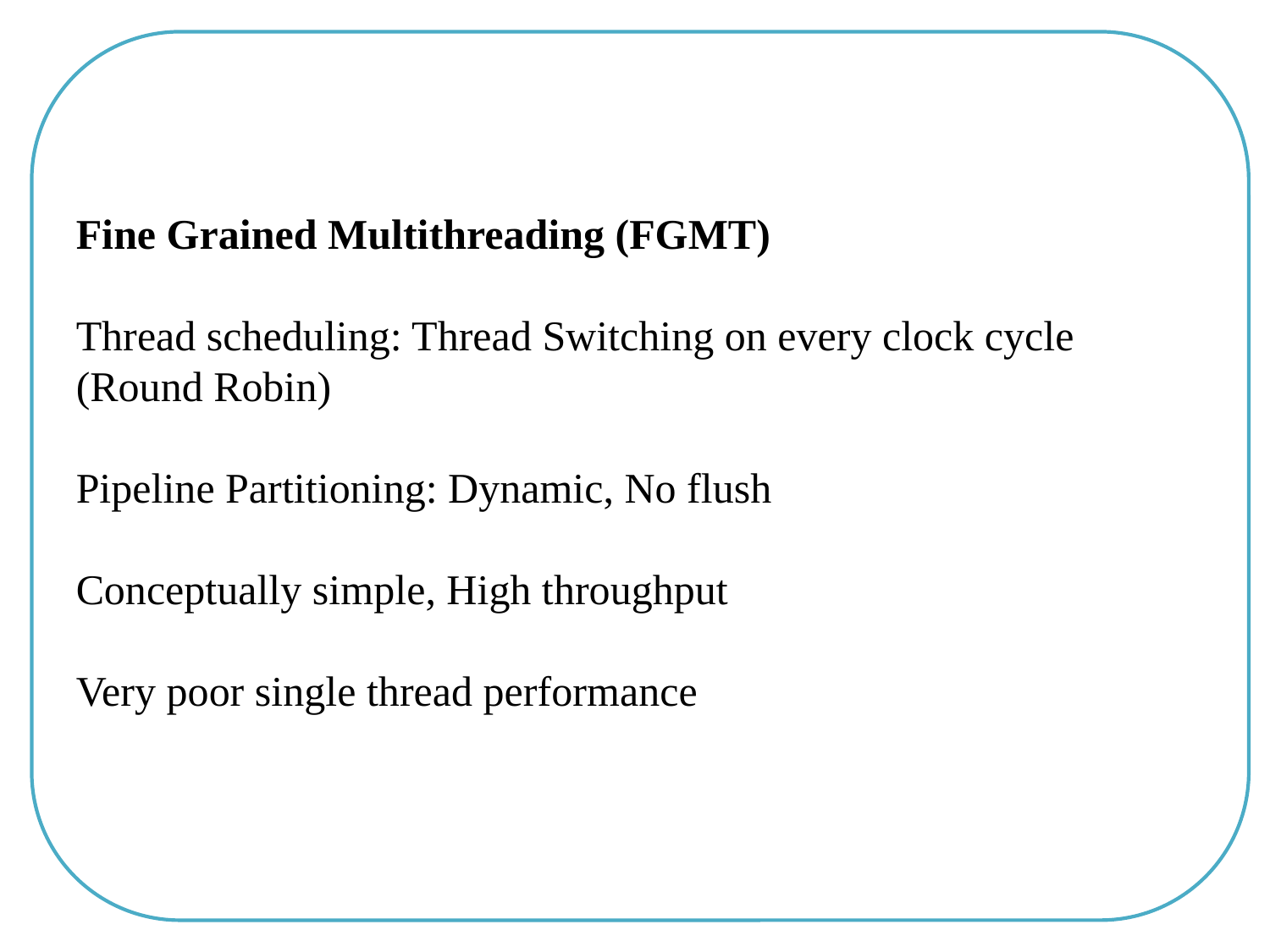

Fine Grained Multithreading (FGMT)

Thread scheduling: Thread Switching on every clock cycle (Round Robin)

Pipeline Partitioning: Dynamic, No flush

Conceptually simple, High throughput

Very poor single thread performance